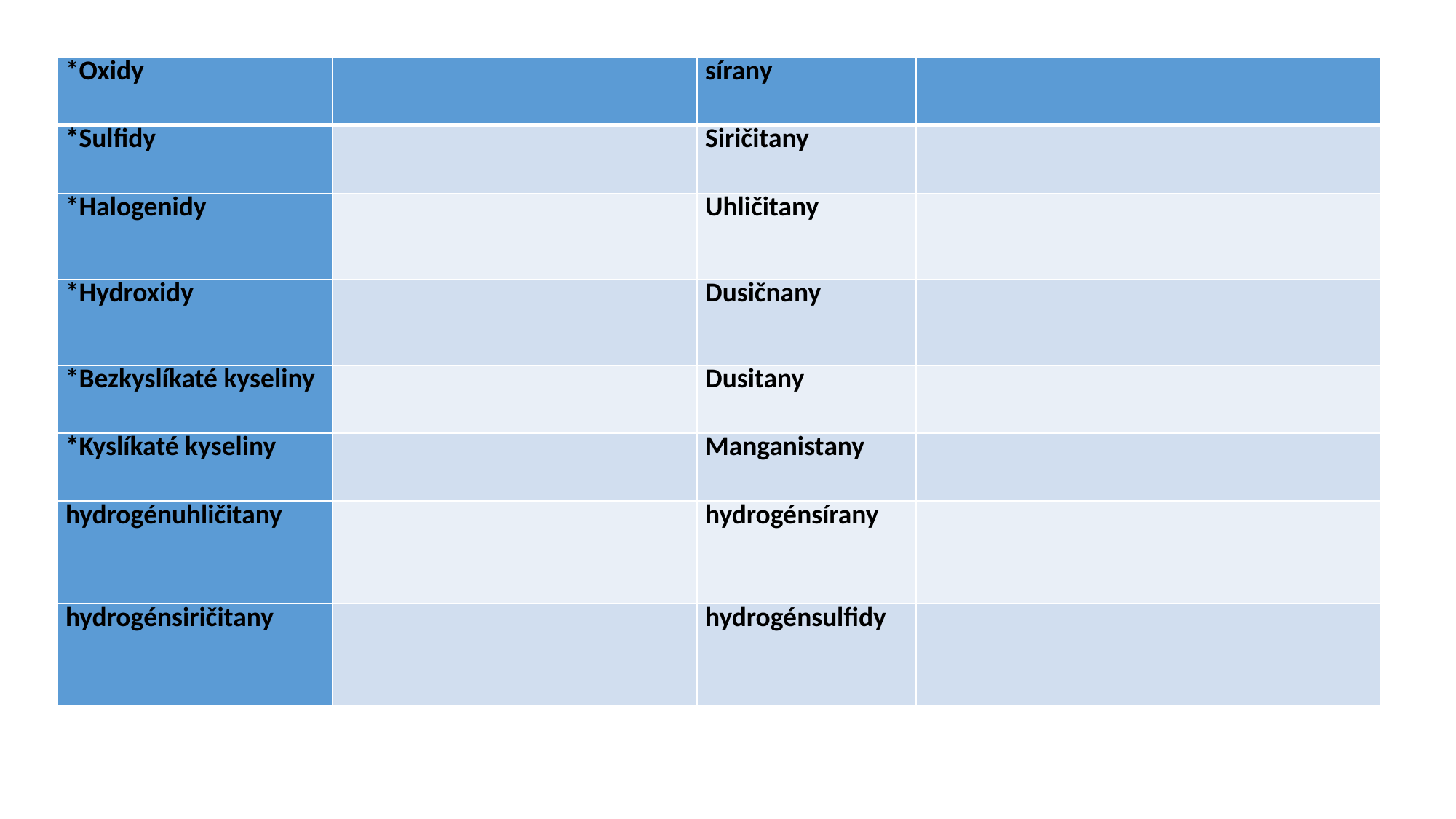

#
| \*Oxidy |  | sírany |  |
| --- | --- | --- | --- |
| \*Sulfidy |  | Siričitany |  |
| \*Halogenidy |  | Uhličitany |  |
| \*Hydroxidy |  | Dusičnany |  |
| \*Bezkyslíkaté kyseliny |  | Dusitany |  |
| \*Kyslíkaté kyseliny |  | Manganistany |  |
| hydrogénuhličitany |  | hydrogénsírany |  |
| hydrogénsiričitany |  | hydrogénsulfidy |  |